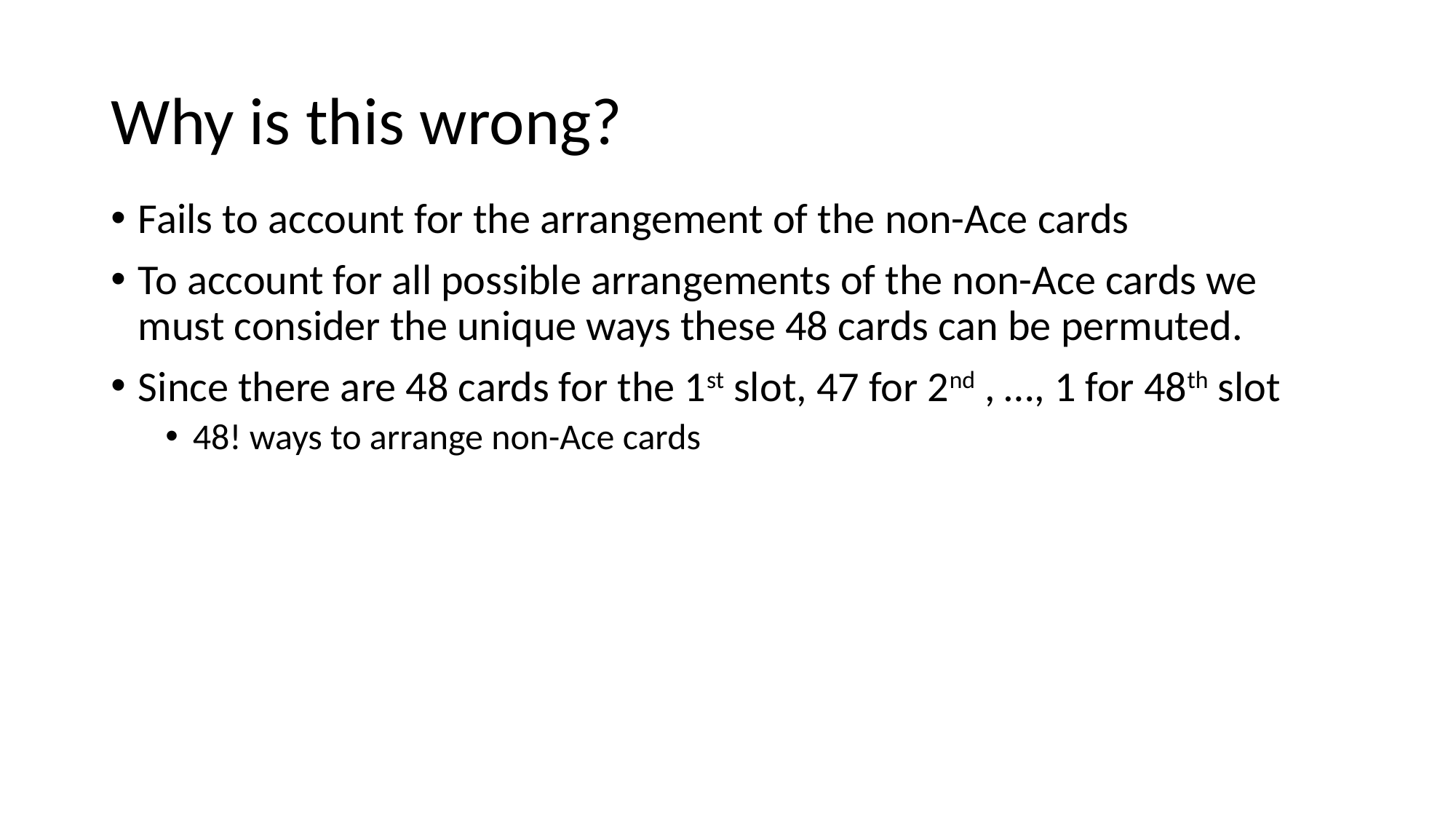

# Why is this wrong?
Fails to account for the arrangement of the non-Ace cards
To account for all possible arrangements of the non-Ace cards we must consider the unique ways these 48 cards can be permuted.
Since there are 48 cards for the 1st slot, 47 for 2nd , …, 1 for 48th slot
48! ways to arrange non-Ace cards